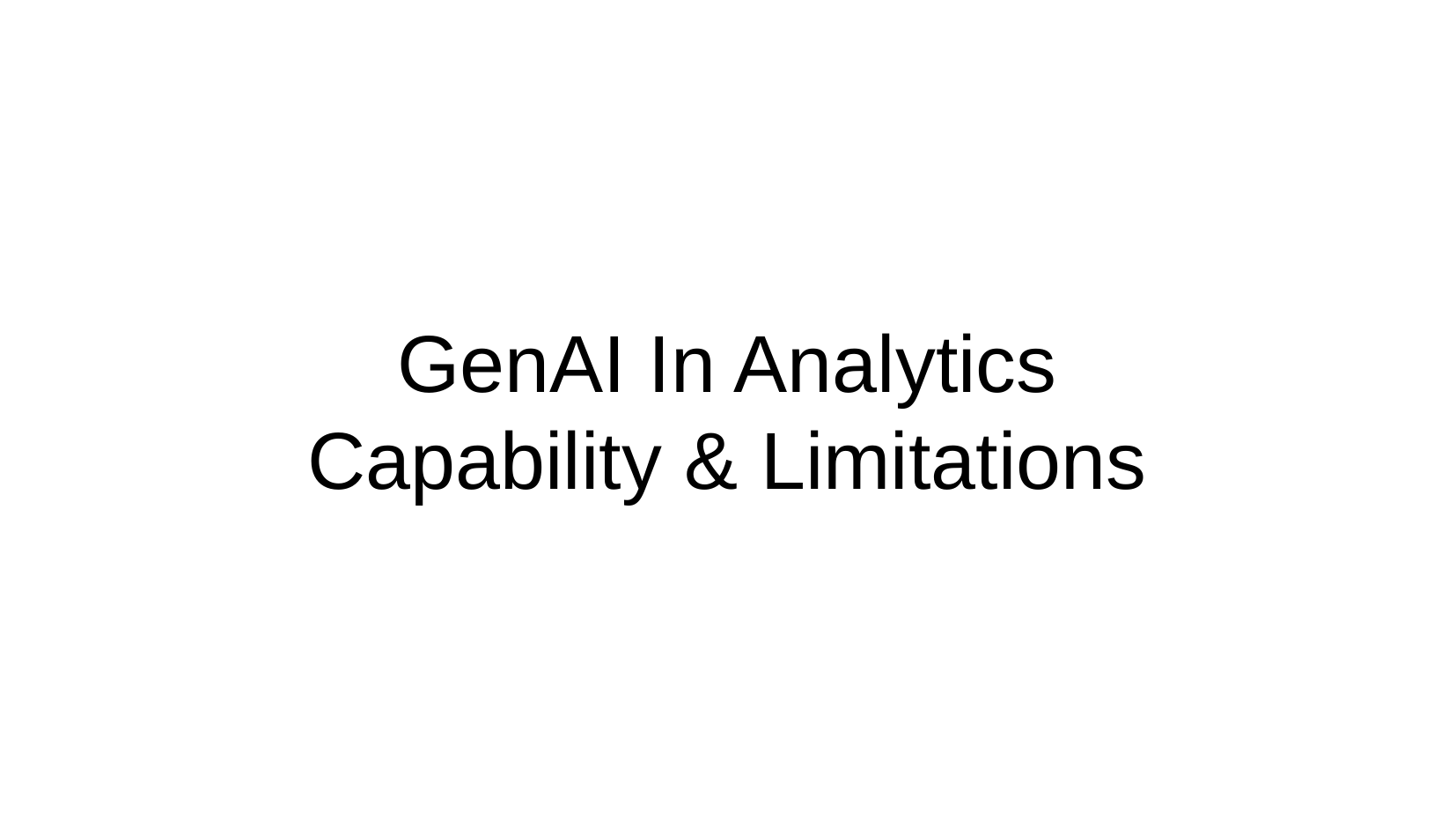

# GenAI In Analytics
Capability & Limitations